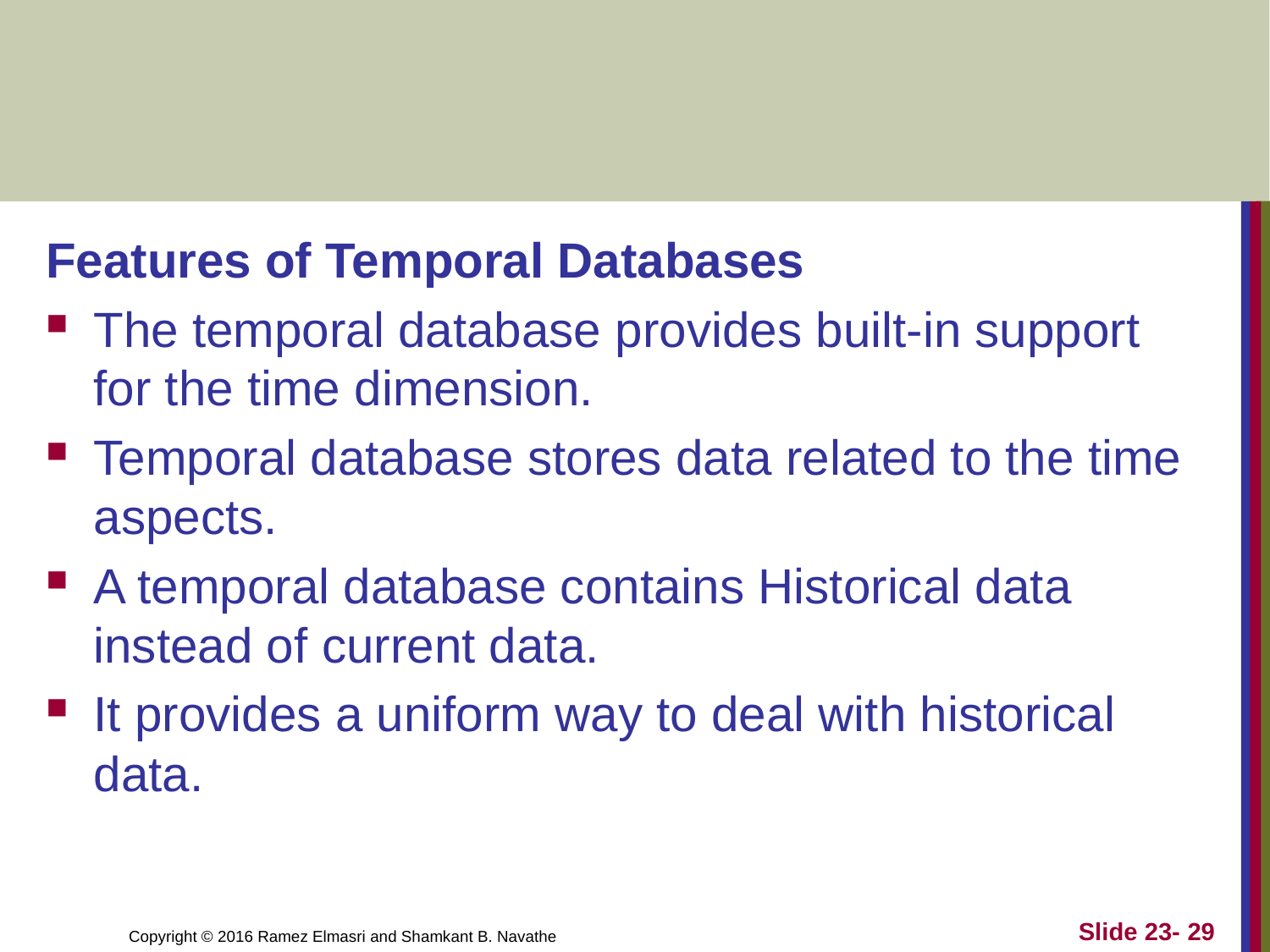

#
Features of Temporal Databases
The temporal database provides built-in support for the time dimension.
Temporal database stores data related to the time aspects.
A temporal database contains Historical data instead of current data.
It provides a uniform way to deal with historical data.

Slide 23- 29